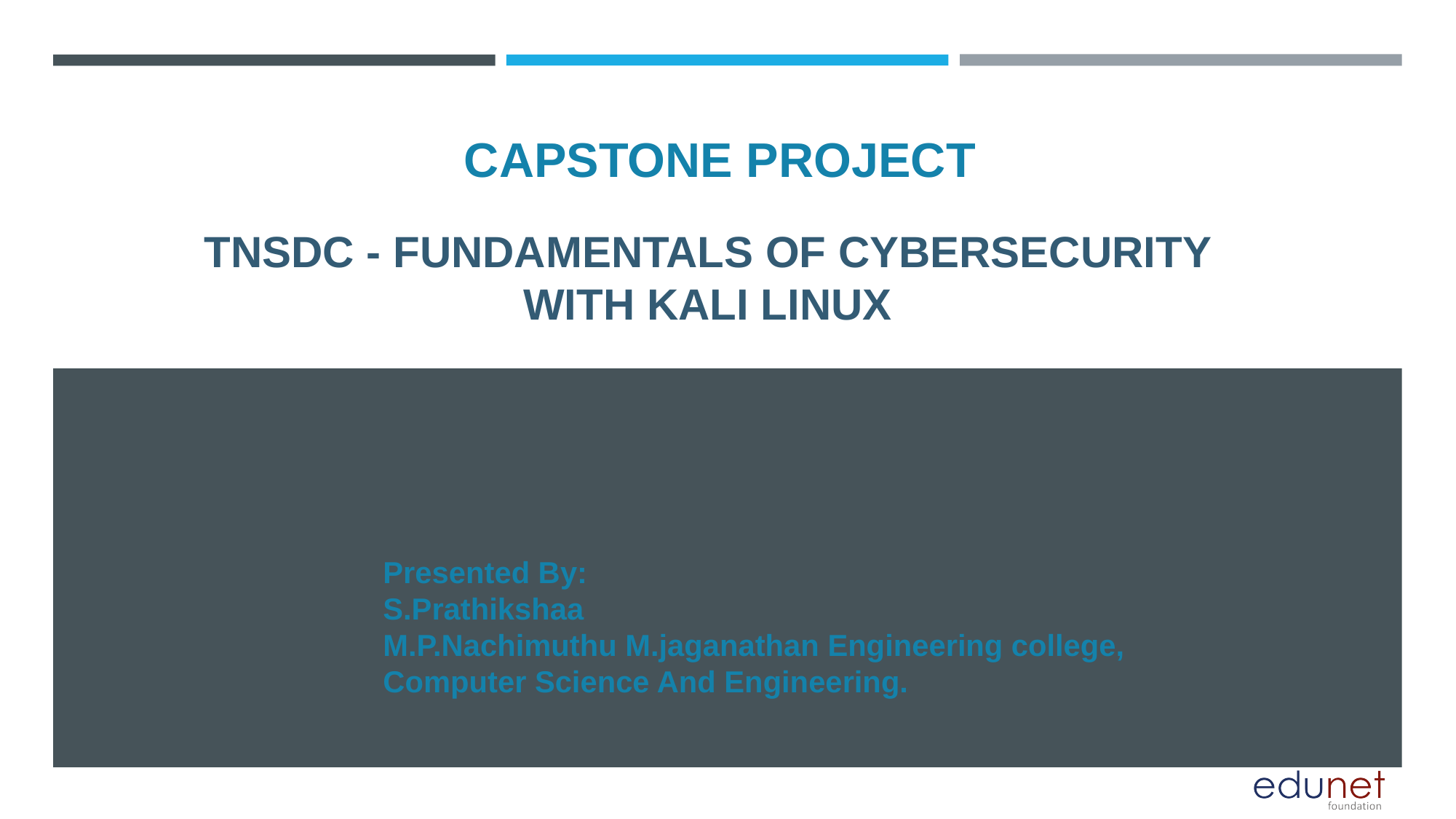

CAPSTONE PROJECT
# TNSDC - FUNDAMENTALS OF CYBERSECURITY WITH KALI LINUX
Presented By:
S.Prathikshaa
M.P.Nachimuthu M.jaganathan Engineering college,
Computer Science And Engineering.